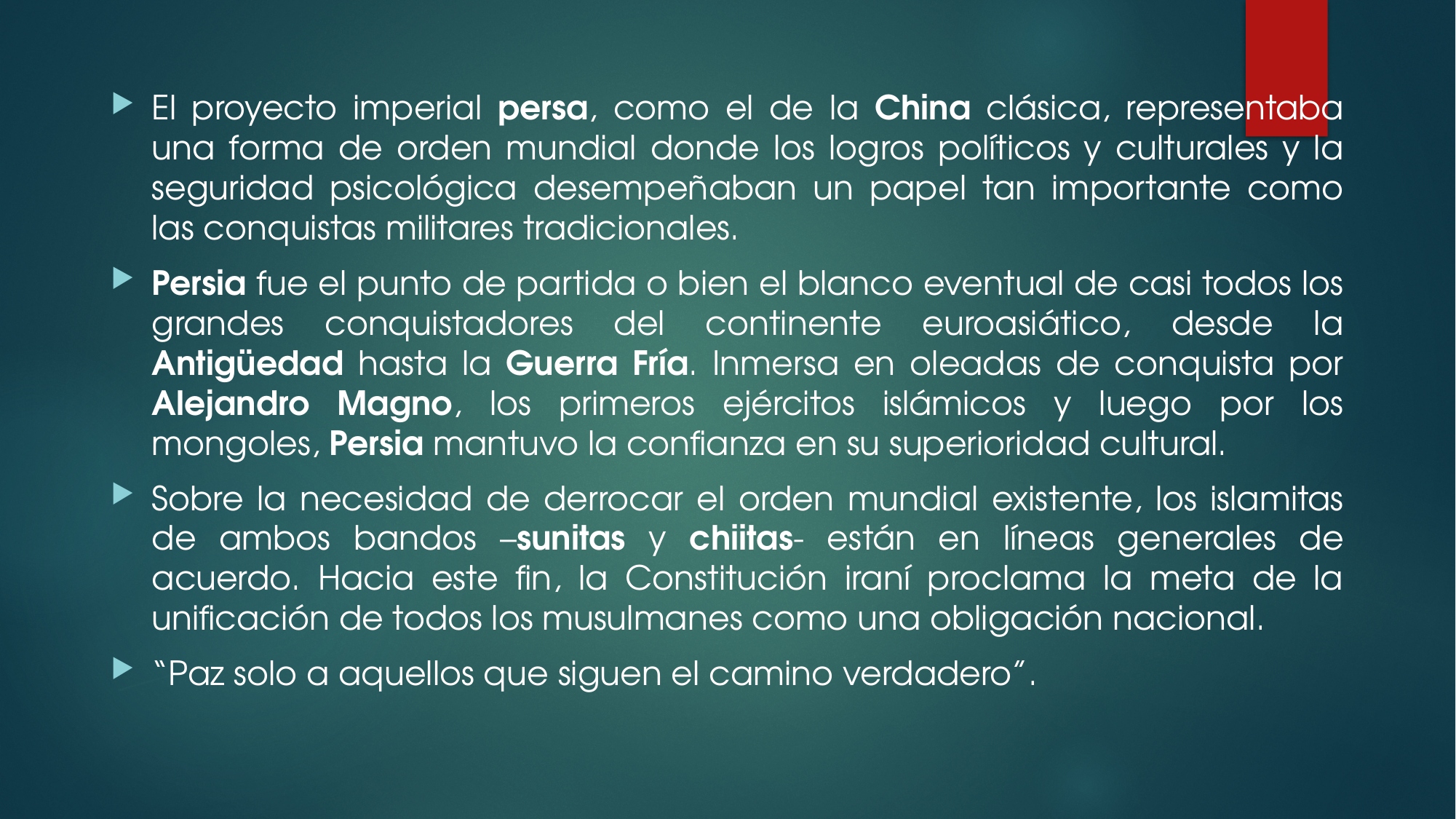

#
El proyecto imperial persa, como el de la China clásica, representaba una forma de orden mundial donde los logros políticos y culturales y la seguridad psicológica desempeñaban un papel tan importante como las conquistas militares tradicionales.
Persia fue el punto de partida o bien el blanco eventual de casi todos los grandes conquistadores del continente euroasiático, desde la Antigüedad hasta la Guerra Fría. Inmersa en oleadas de conquista por Alejandro Magno, los primeros ejércitos islámicos y luego por los mongoles, Persia mantuvo la confianza en su superioridad cultural.
Sobre la necesidad de derrocar el orden mundial existente, los islamitas de ambos bandos –sunitas y chiitas- están en líneas generales de acuerdo. Hacia este fin, la Constitución iraní proclama la meta de la unificación de todos los musulmanes como una obligación nacional.
“Paz solo a aquellos que siguen el camino verdadero”.